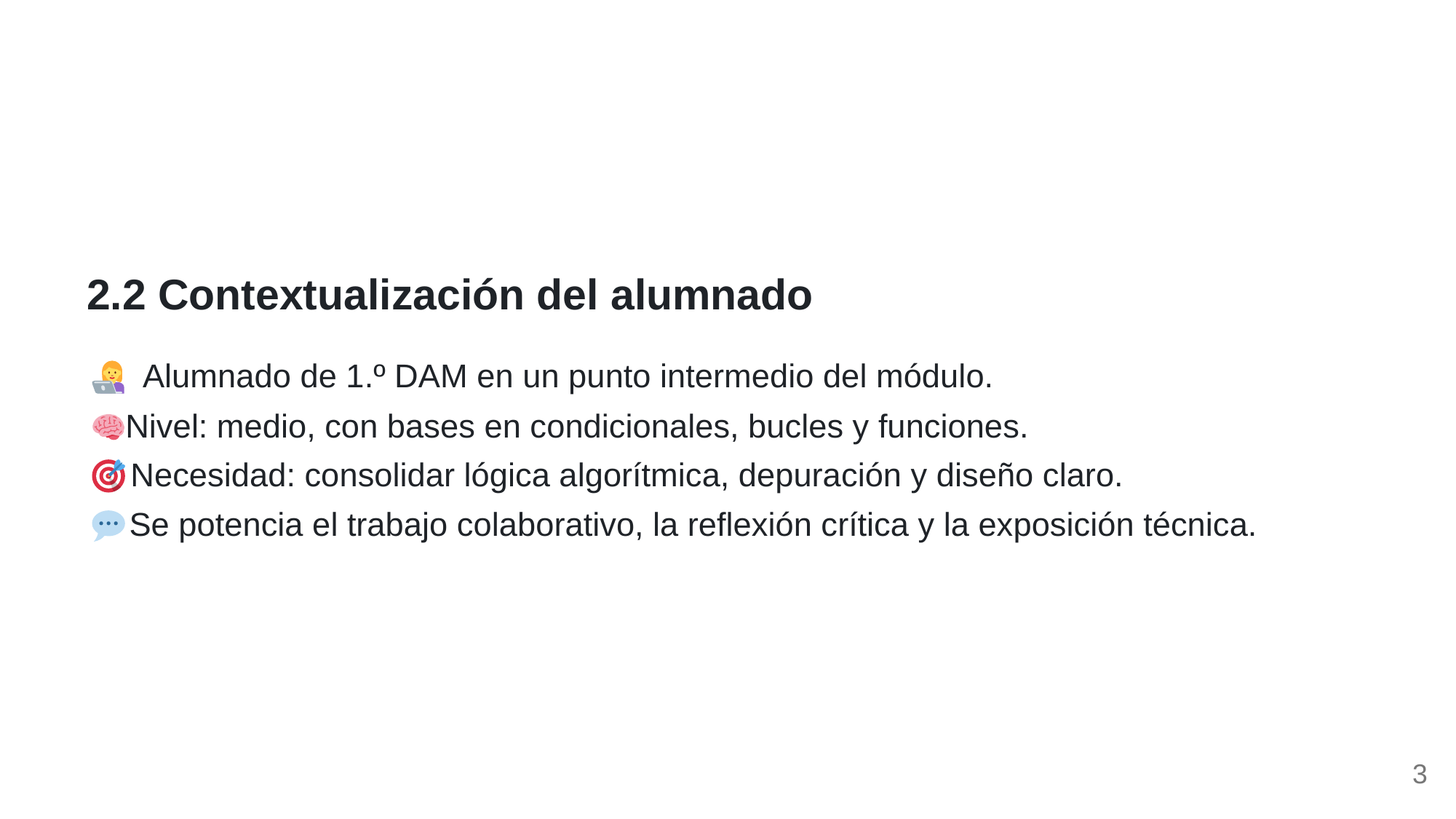

2.2 Contextualización del alumnado
 Alumnado de 1.º DAM en un punto intermedio del módulo.

 Nivel: medio, con bases en condicionales, bucles y funciones.

 Necesidad: consolidar lógica algorítmica, depuración y diseño claro.

 Se potencia el trabajo colaborativo, la reflexión crítica y la exposición técnica.

3